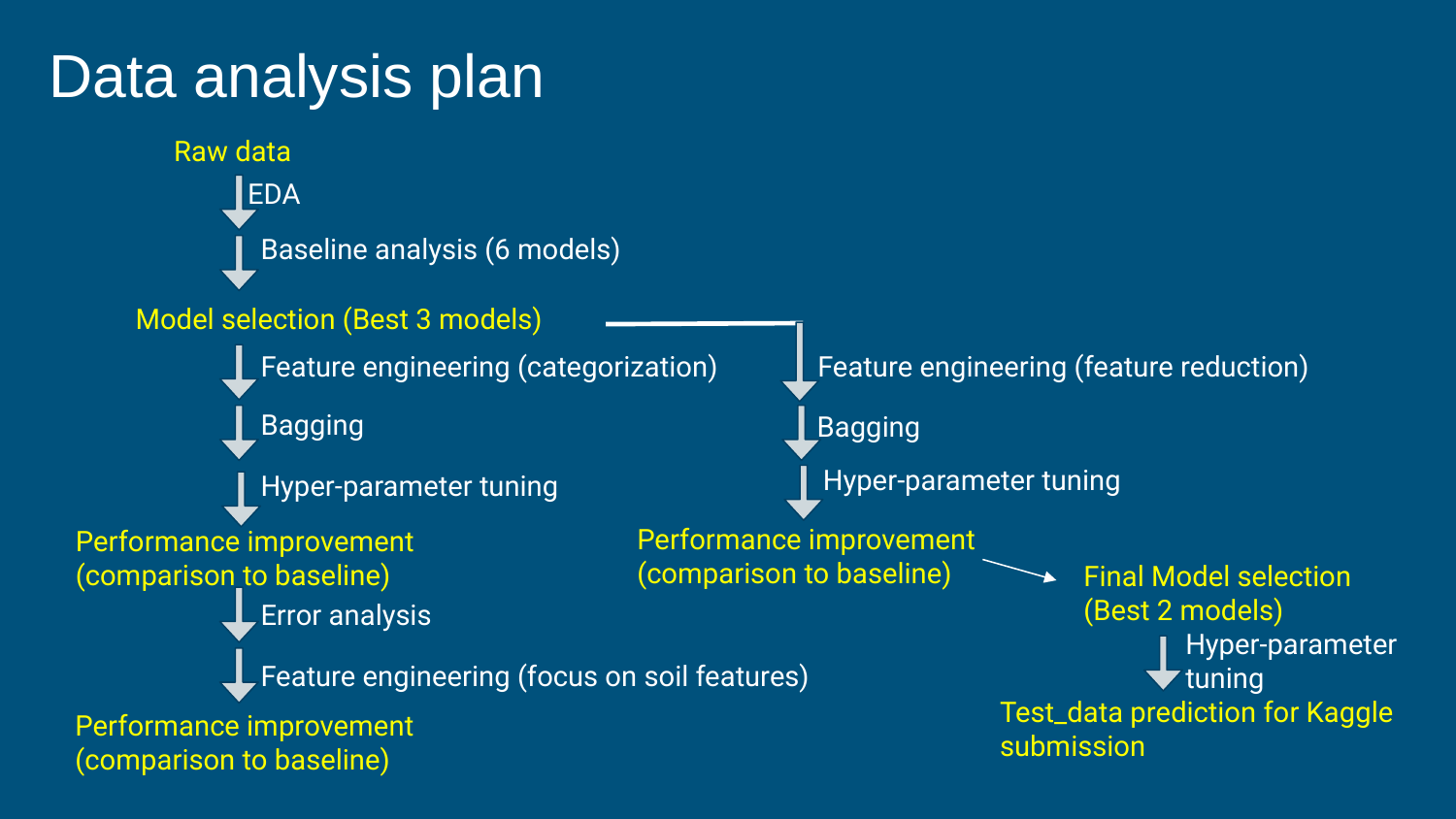

# Data analysis plan
Raw data
EDA

Baseline analysis (6 models)

Model selection (Best 3 models)

Feature engineering (categorization)
Feature engineering (feature reduction)

Bagging
Bagging

Hyper-parameter tuning
Hyper-parameter tuning

Performance improvement (comparison to baseline)
Performance improvement (comparison to baseline)
Final Model selection (Best 2 models)
Error analysis

Hyper-parameter tuning

Feature engineering (focus on soil features)

Test_data prediction for Kaggle submission
Performance improvement (comparison to baseline)